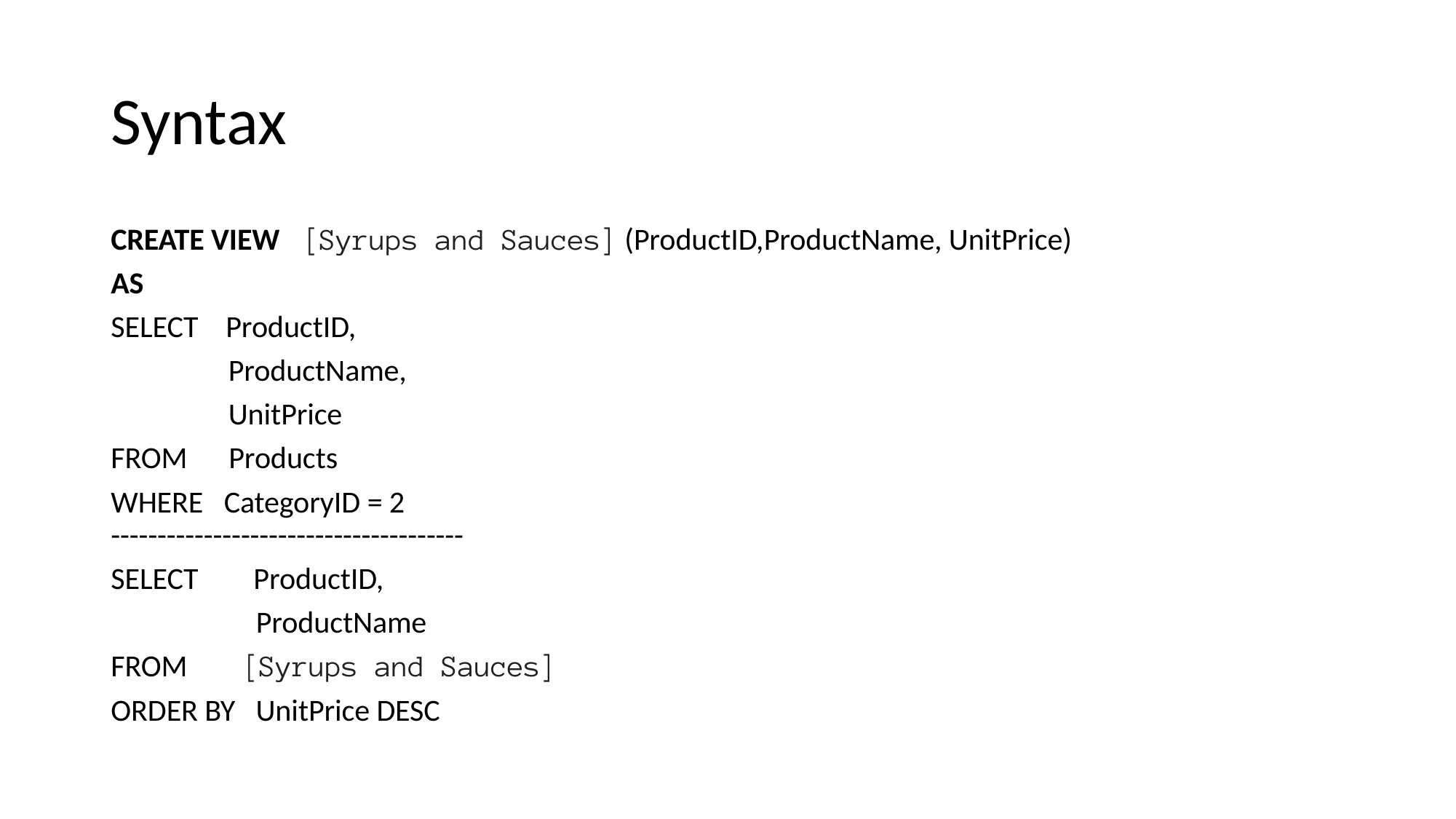

# Syntax
CREATE VIEW  [Syrups and Sauces] (ProductID,ProductName, UnitPrice)
AS
SELECT    ProductID,
                 ProductName,
                 UnitPrice
FROM      Products
WHERE   CategoryID = 2
--------------------------------------
SELECT        ProductID,
                     ProductName
FROM        [Syrups and Sauces]
ORDER BY   UnitPrice DESC